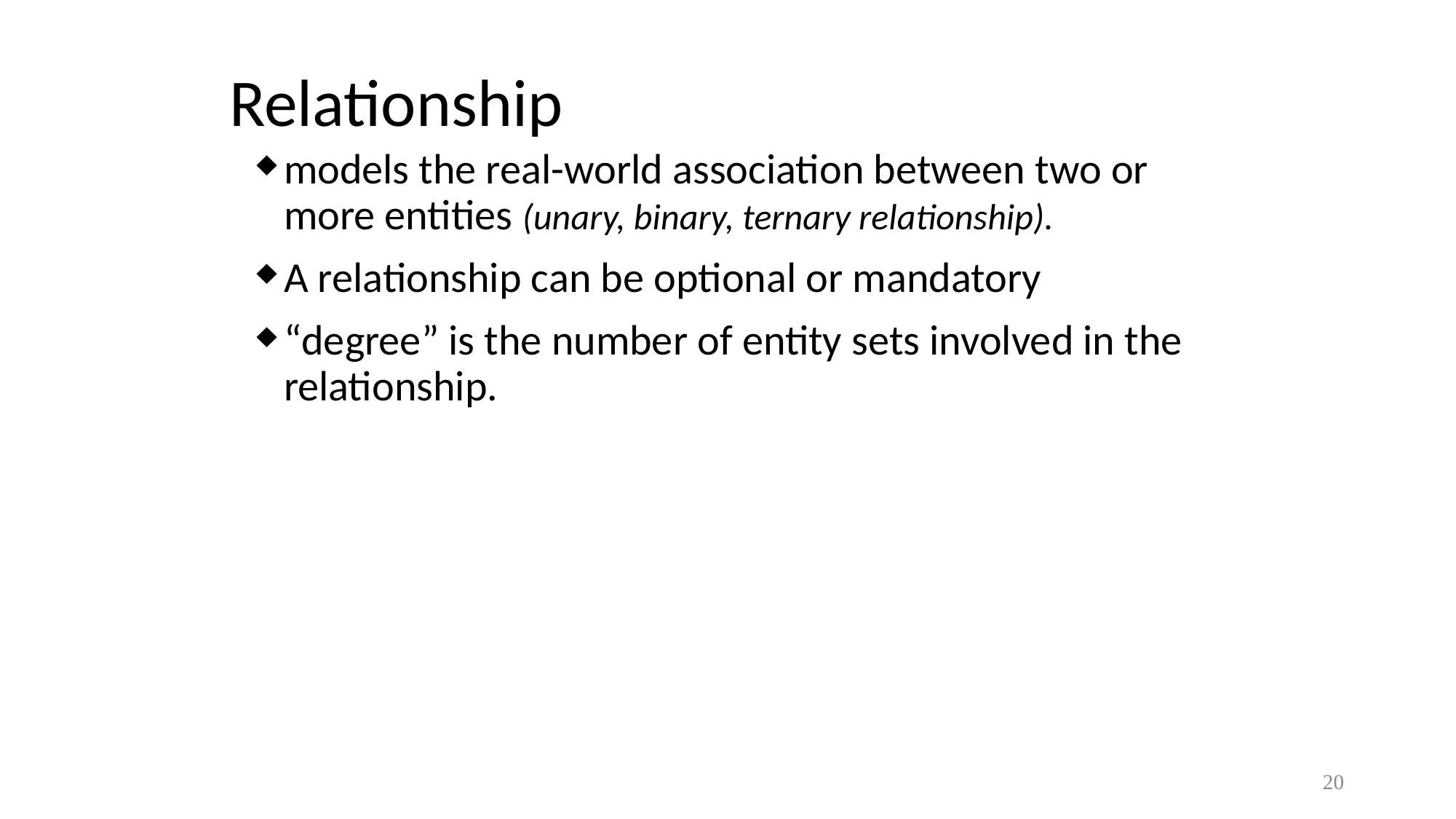

# Relationship
models the real-world association between two or more entities (unary, binary, ternary relationship).
A relationship can be optional or mandatory
“degree” is the number of entity sets involved in the relationship.
20